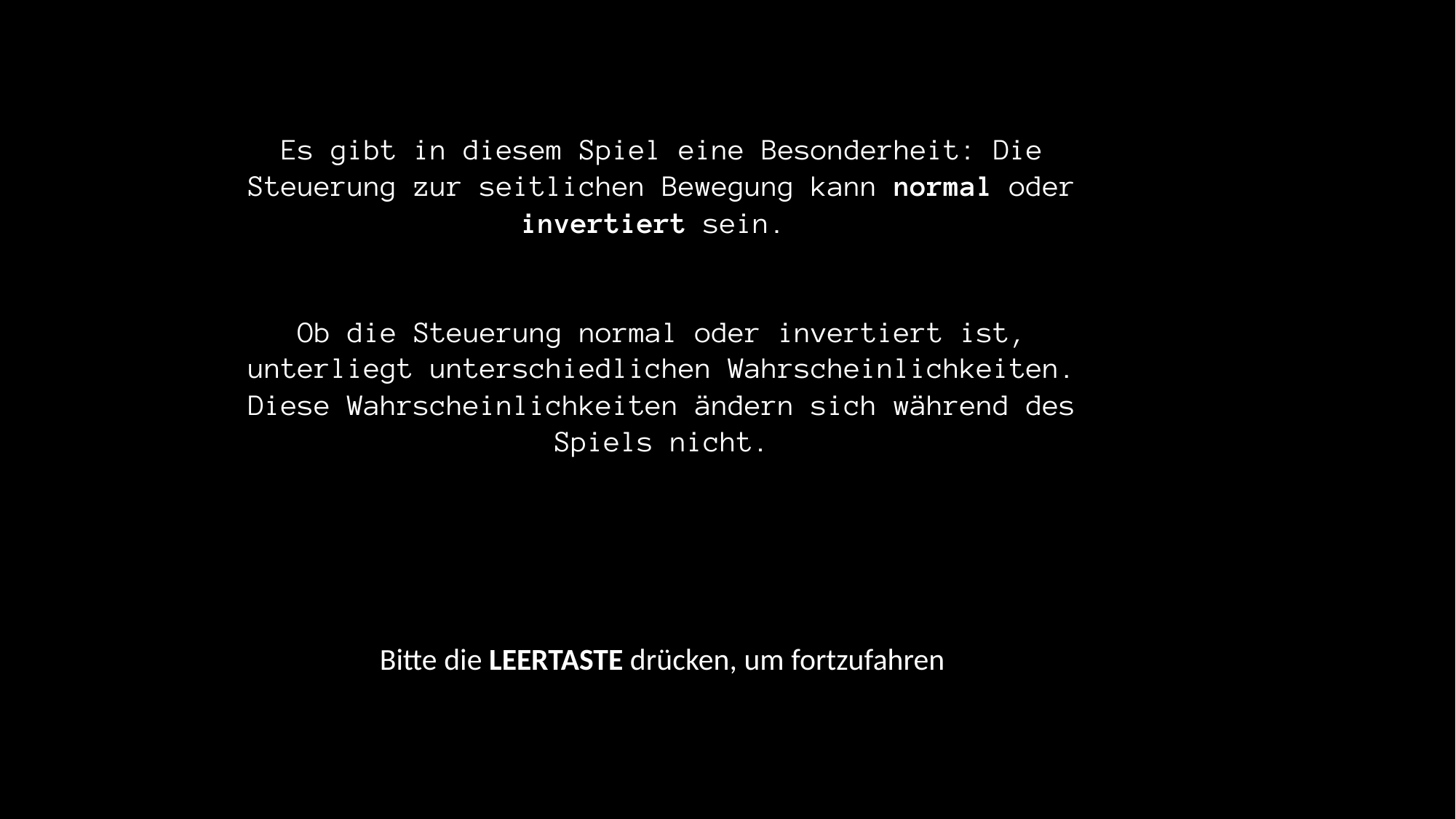

Es gibt in diesem Spiel eine Besonderheit: Die Steuerung zur seitlichen Bewegung kann normal oder invertiert sein.

Ob die Steuerung normal oder invertiert ist, unterliegt unterschiedlichen Wahrscheinlichkeiten.
Diese Wahrscheinlichkeiten ändern sich während des Spiels nicht.

Bitte die LEERTASTE drücken, um fortzufahren